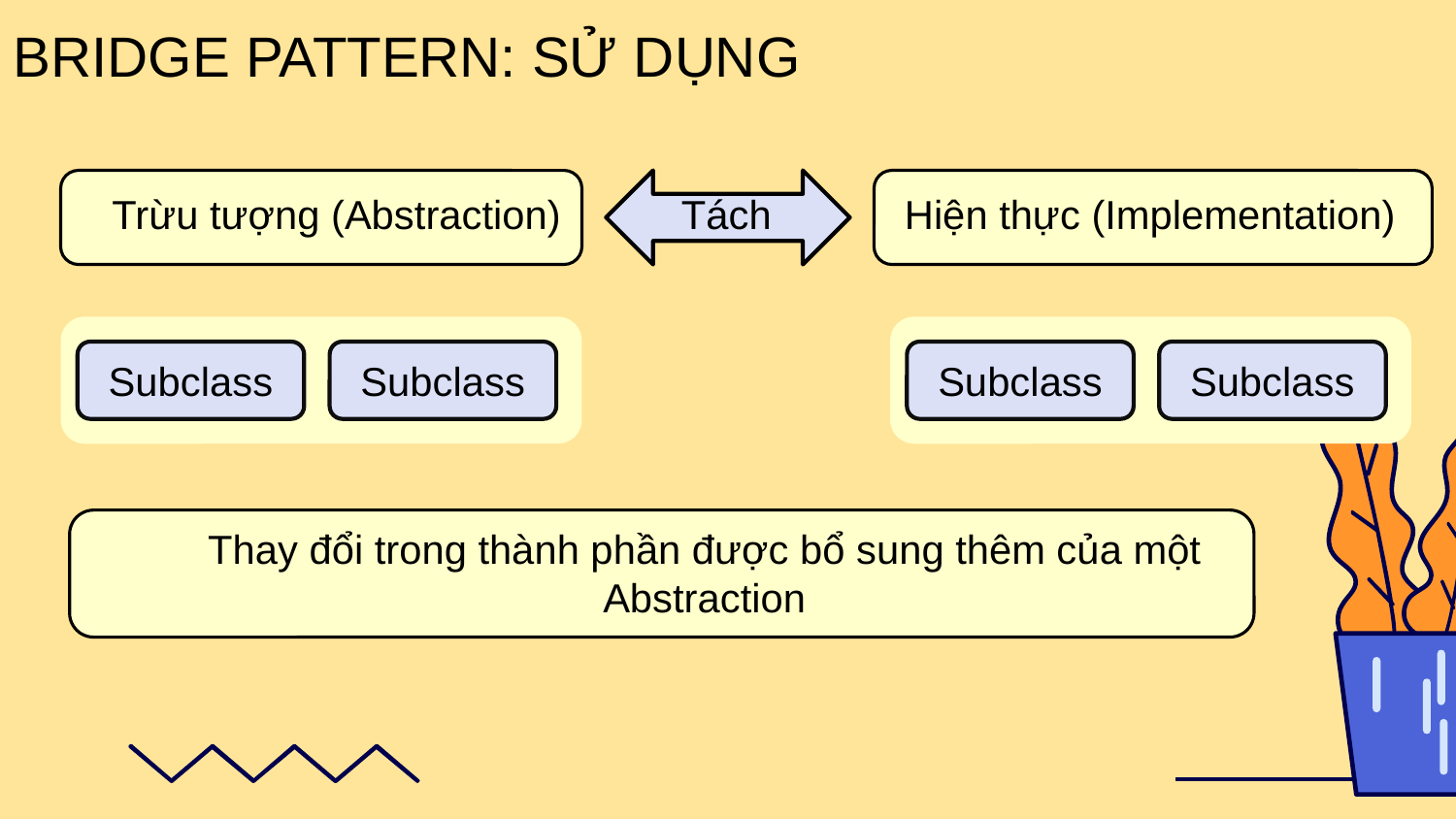

BRIDGE PATTERN: SỬ DỤNG

Trừu tượng (Abstraction)
Tách
Hiện thực (Implementation)

Subclass
Subclass
Subclass
Subclass

Thay đổi trong thành phần được bổ sung thêm của một Abstraction